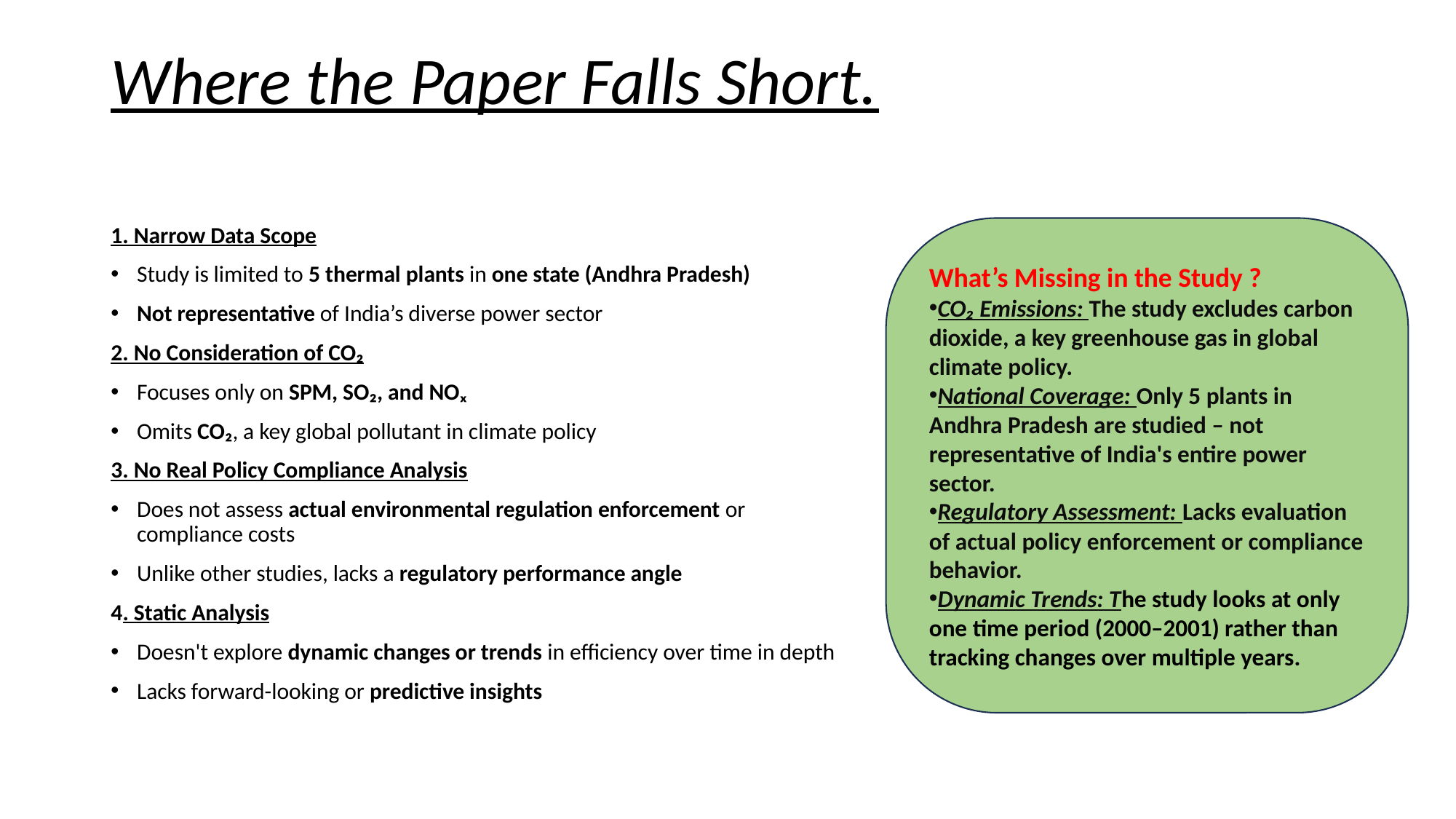

# Where the Paper Falls Short.
1. Narrow Data Scope
Study is limited to 5 thermal plants in one state (Andhra Pradesh)
Not representative of India’s diverse power sector
2. No Consideration of CO₂
Focuses only on SPM, SO₂, and NOₓ
Omits CO₂, a key global pollutant in climate policy
3. No Real Policy Compliance Analysis
Does not assess actual environmental regulation enforcement or compliance costs
Unlike other studies, lacks a regulatory performance angle
4. Static Analysis
Doesn't explore dynamic changes or trends in efficiency over time in depth
Lacks forward-looking or predictive insights

What’s Missing in the Study ?
CO₂ Emissions: The study excludes carbon dioxide, a key greenhouse gas in global climate policy.
National Coverage: Only 5 plants in Andhra Pradesh are studied – not representative of India's entire power sector.
Regulatory Assessment: Lacks evaluation of actual policy enforcement or compliance behavior.
Dynamic Trends: The study looks at only one time period (2000–2001) rather than tracking changes over multiple years.